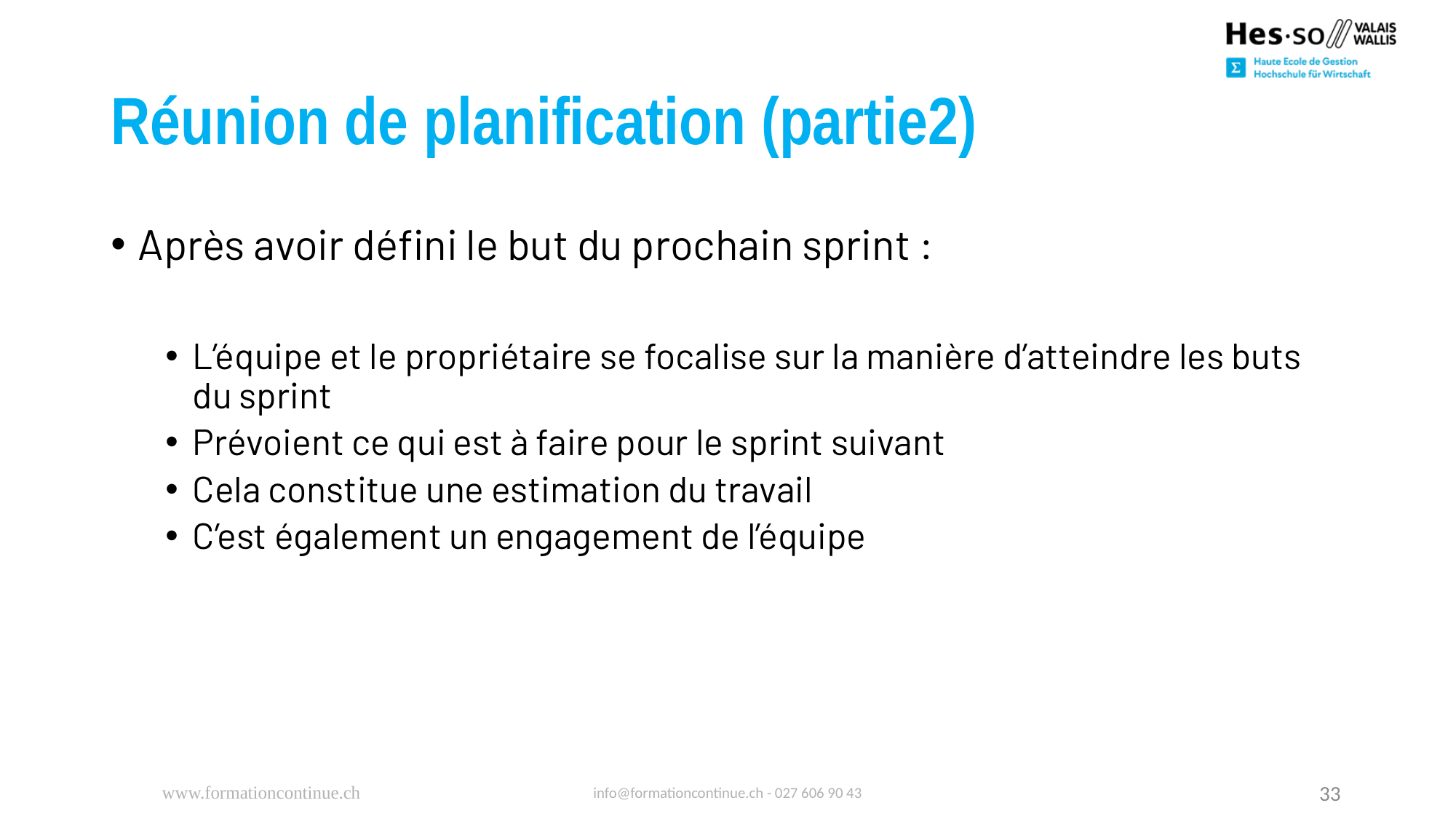

# Réunion de planification (partie2)
Après avoir défini le but du prochain sprint :

L’équipe et le propriétaire se focalise sur la manière d’atteindre les buts du sprint
Prévoient ce qui est à faire pour le sprint suivant
Cela constitue une estimation du travail
C’est également un engagement de l’équipe
www.formationcontinue.ch
info@formationcontinue.ch - 027 606 90 43
33